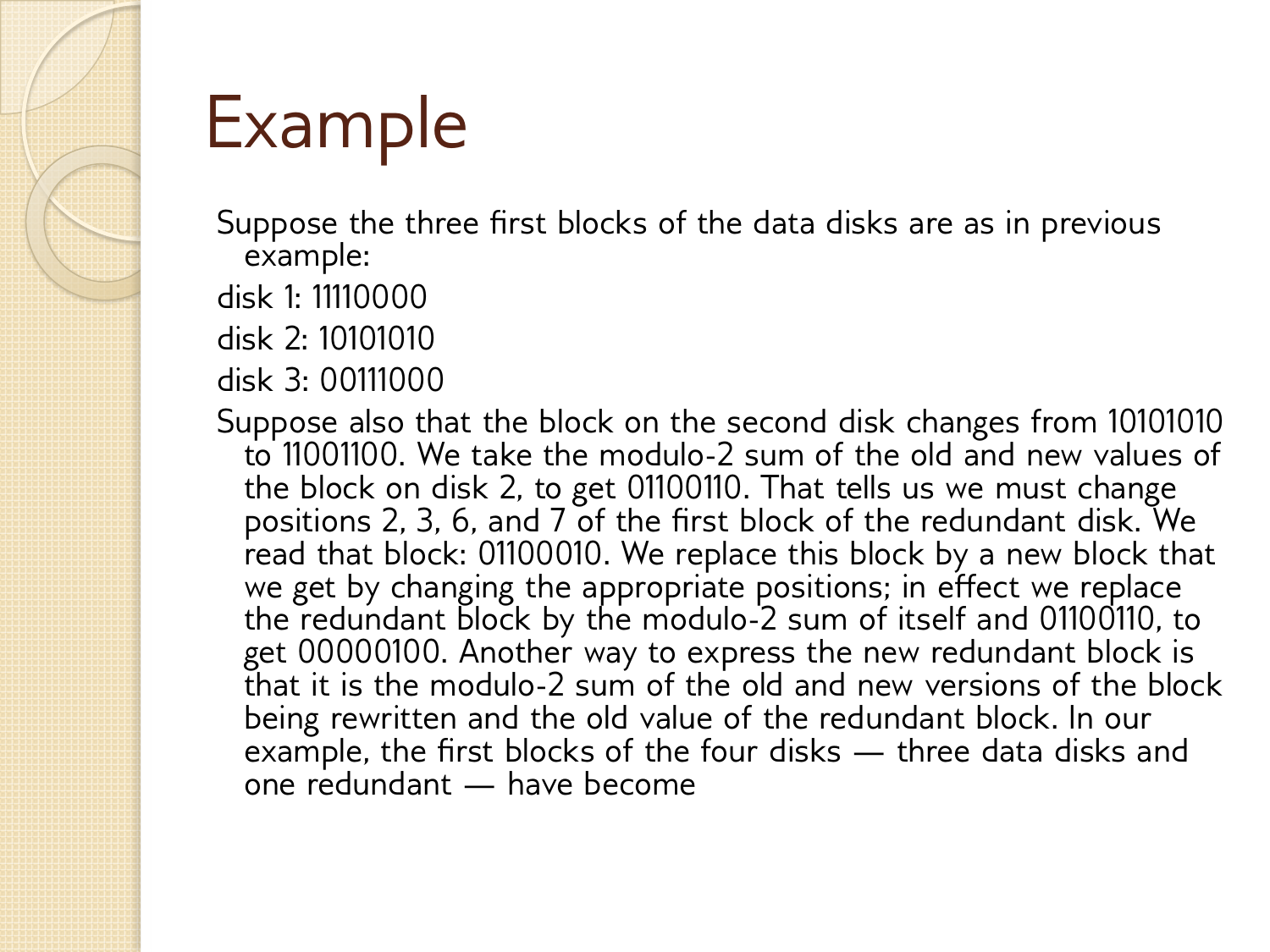

# Example
Suppose the three first blocks of the data disks are as in previous example:
disk 1: 11110000
disk 2: 10101010
disk 3: 00111000
Suppose also that the block on the second disk changes from 10101010 to 11001100. We take the modulo-2 sum of the old and new values of the block on disk 2, to get 01100110. That tells us we must change positions 2, 3, 6, and 7 of the first block of the redundant disk. We read that block: 01100010. We replace this block by a new block that we get by changing the appropriate positions; in effect we replace the redundant block by the modulo-2 sum of itself and 01100110, to get 00000100. Another way to express the new redundant block is that it is the modulo-2 sum of the old and new versions of the block being rewritten and the old value of the redundant block. In our example, the first blocks of the four disks — three data disks and one redundant — have become